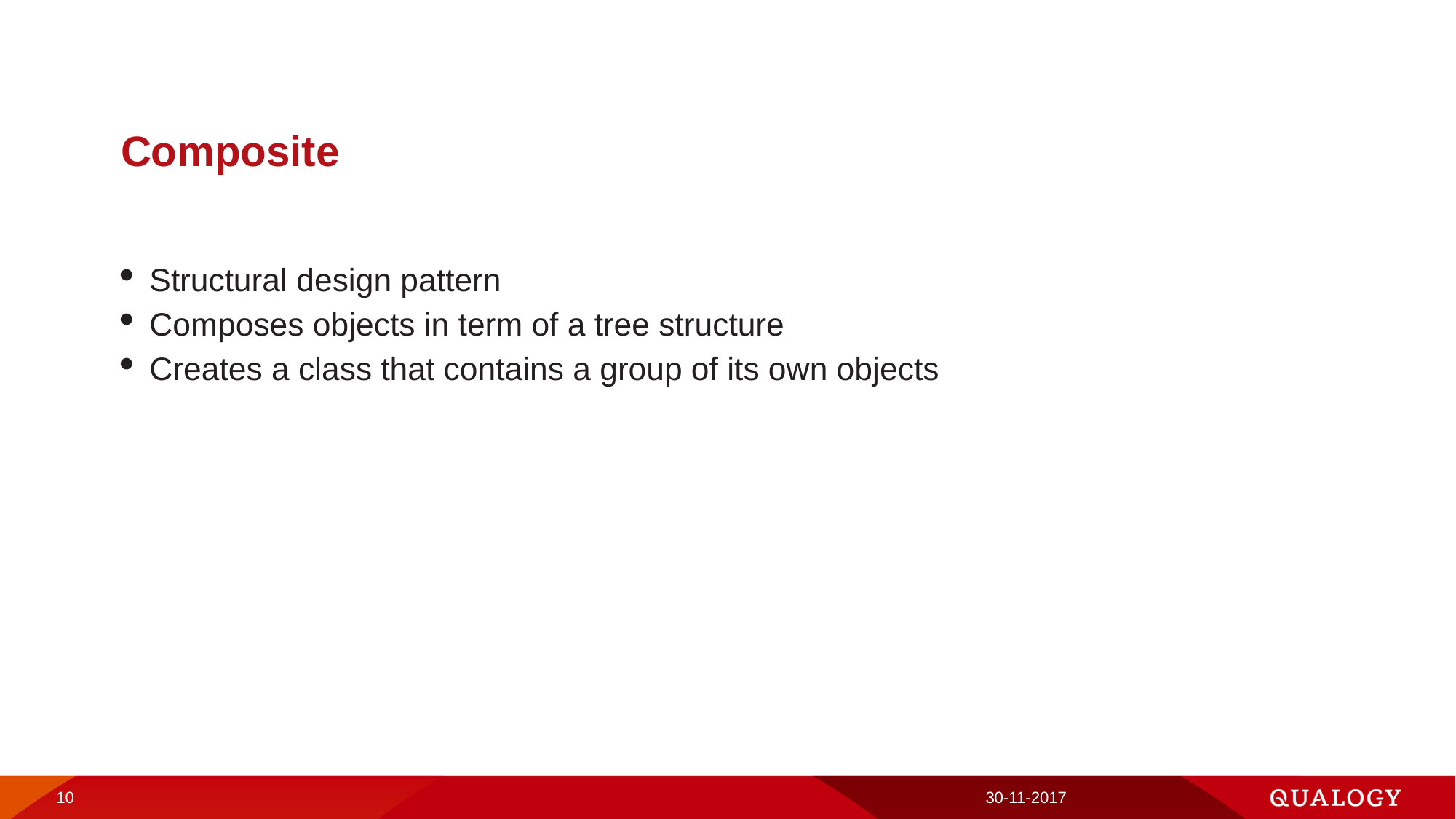

# Composite
Structural design pattern
Composes objects in term of a tree structure
Creates a class that contains a group of its own objects

10
30-11-2017